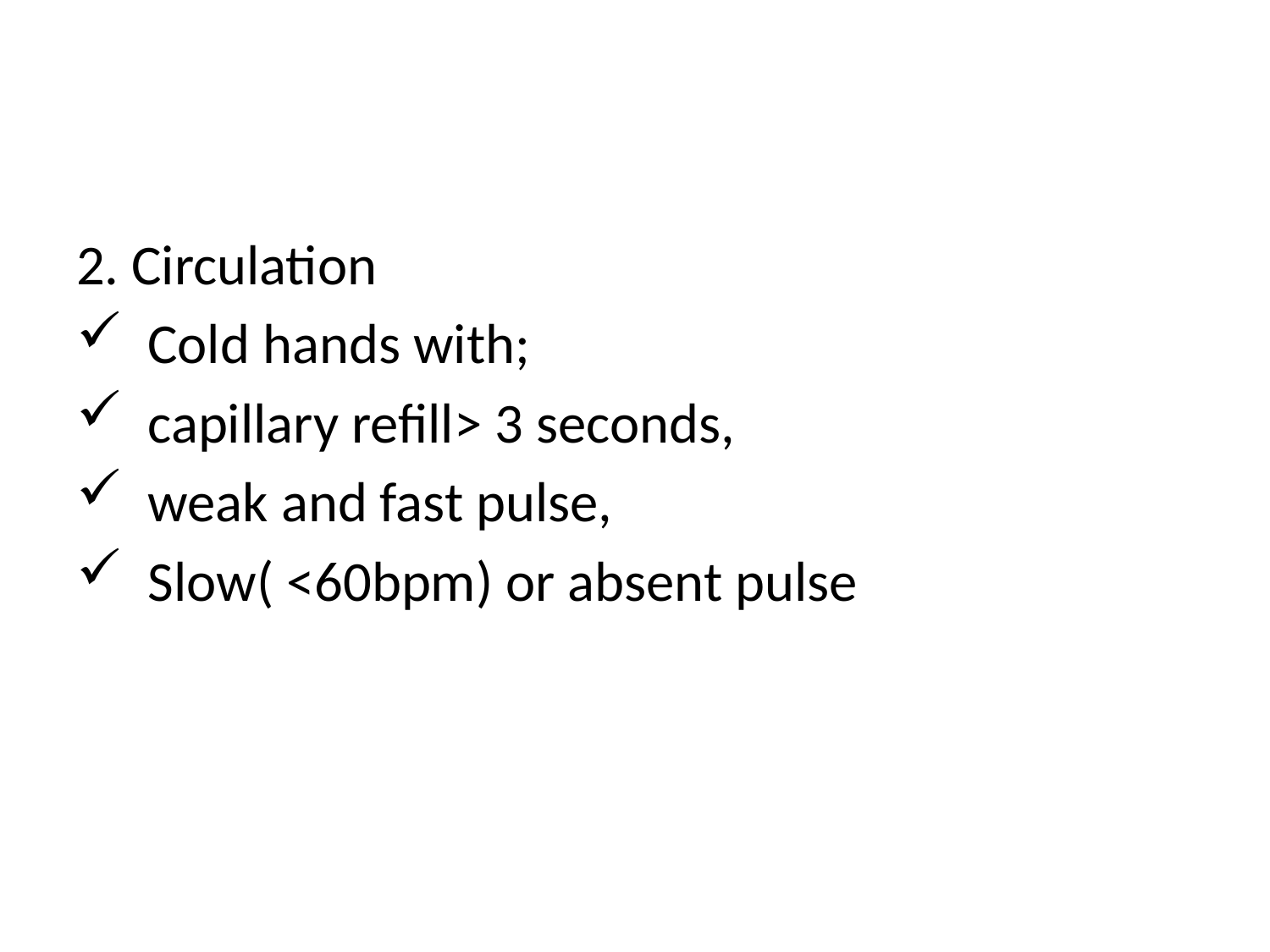

#
2. Circulation
Cold hands with;
capillary refill> 3 seconds,
weak and fast pulse,
Slow( <60bpm) or absent pulse